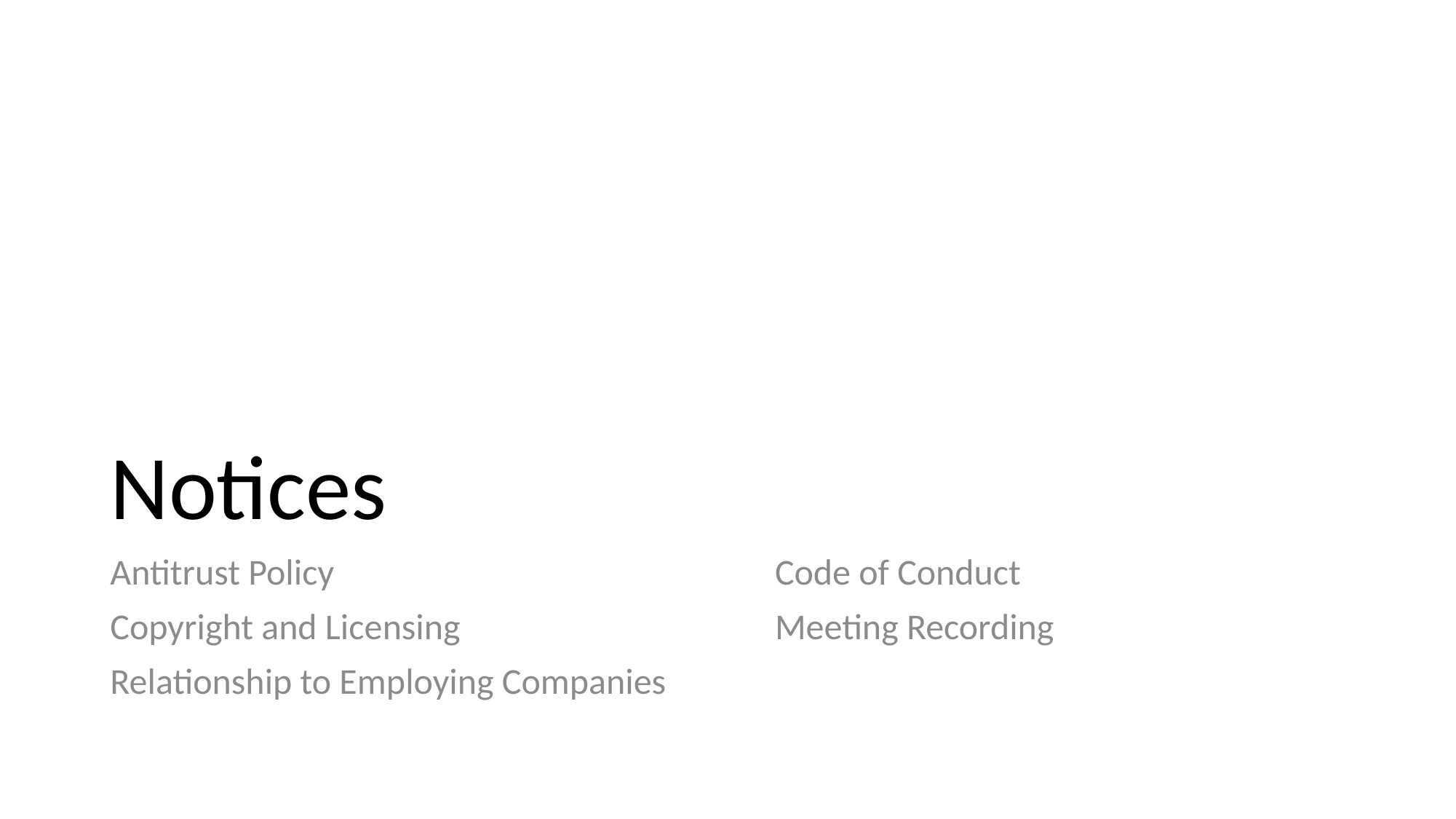

# Notices
Antitrust Policy
Copyright and Licensing
Relationship to Employing Companies
Code of Conduct
Meeting Recording